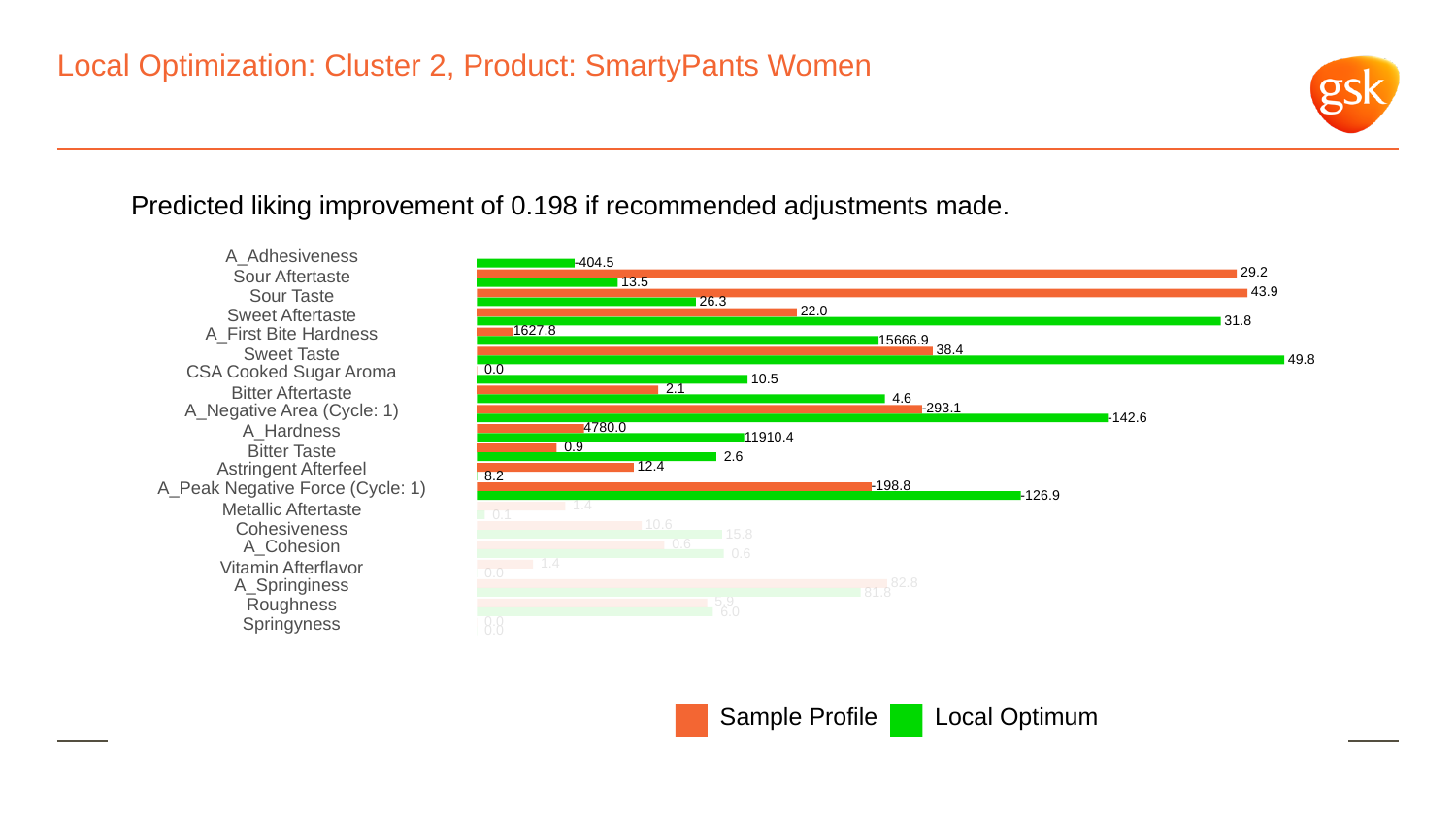

# Local Optimization: Cluster 2, Product: SmartyPants Women

Predicted liking improvement of 0.198 if recommended adjustments made.

A_Adhesiveness
-404.5

 29.2

Sour Aftertaste
 13.5

 43.9

Sour Taste
 26.3

 22.0

Sweet Aftertaste
 31.8

1627.8
A_First Bite Hardness

15666.9

 38.4

Sweet Taste
 49.8

CSA Cooked Sugar Aroma
  0.0

 10.5

  2.1

Bitter Aftertaste
  4.6

A_Negative Area (Cycle: 1)
-293.1

-142.6

4780.0
A_Hardness

11910.4

  0.9

Bitter Taste
  2.6

Astringent Afterfeel
 12.4

  8.2

A_Peak Negative Force (Cycle: 1)
-198.8

-126.9

  1.4

Metallic Aftertaste
  0.1

 10.6

Cohesiveness
 15.8

A_Cohesion
  0.6

  0.6

  1.4

Vitamin Afterflavor
  0.0

A_Springiness
 82.8

 81.8

Roughness
  5.9

  6.0

Springyness
  0.0

  0.0

Local Optimum
Sample Profile